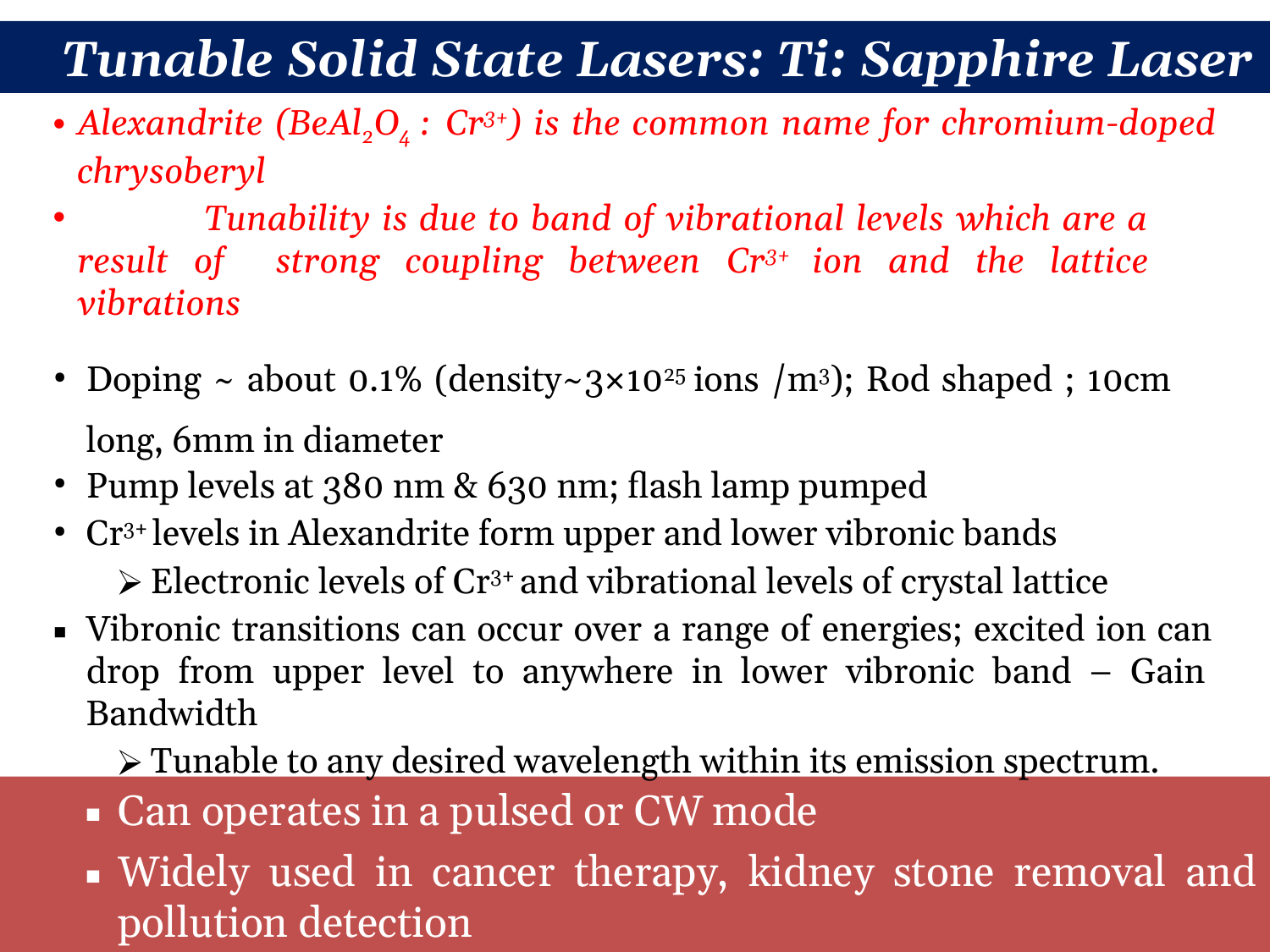

Tunable Solid State Lasers: Ti: Sapphire Laser
Alexandrite (BeAl2O4 : Cr3+) is the common name for chromium-doped  chrysoberyl
	Tunability is due to band of vibrational levels which are a result of  strong coupling between Cr3+ ion and the lattice vibrations
Doping ~ about 0.1% (density~3×1025 ions /m3); Rod shaped ; 10cm  long, 6mm in diameter
Pump levels at 380 nm & 630 nm; flash lamp pumped
Cr3+ levels in Alexandrite form upper and lower vibronic bands
Electronic levels of Cr3+ and vibrational levels of crystal lattice
Vibronic transitions can occur over a range of energies; excited ion can  drop from upper level to anywhere in lower vibronic band – Gain  Bandwidth
Tunable to any desired wavelength within its emission spectrum.
Can operates in a pulsed or CW mode
Widely used in cancer therapy, kidney stone removal and pollution detection